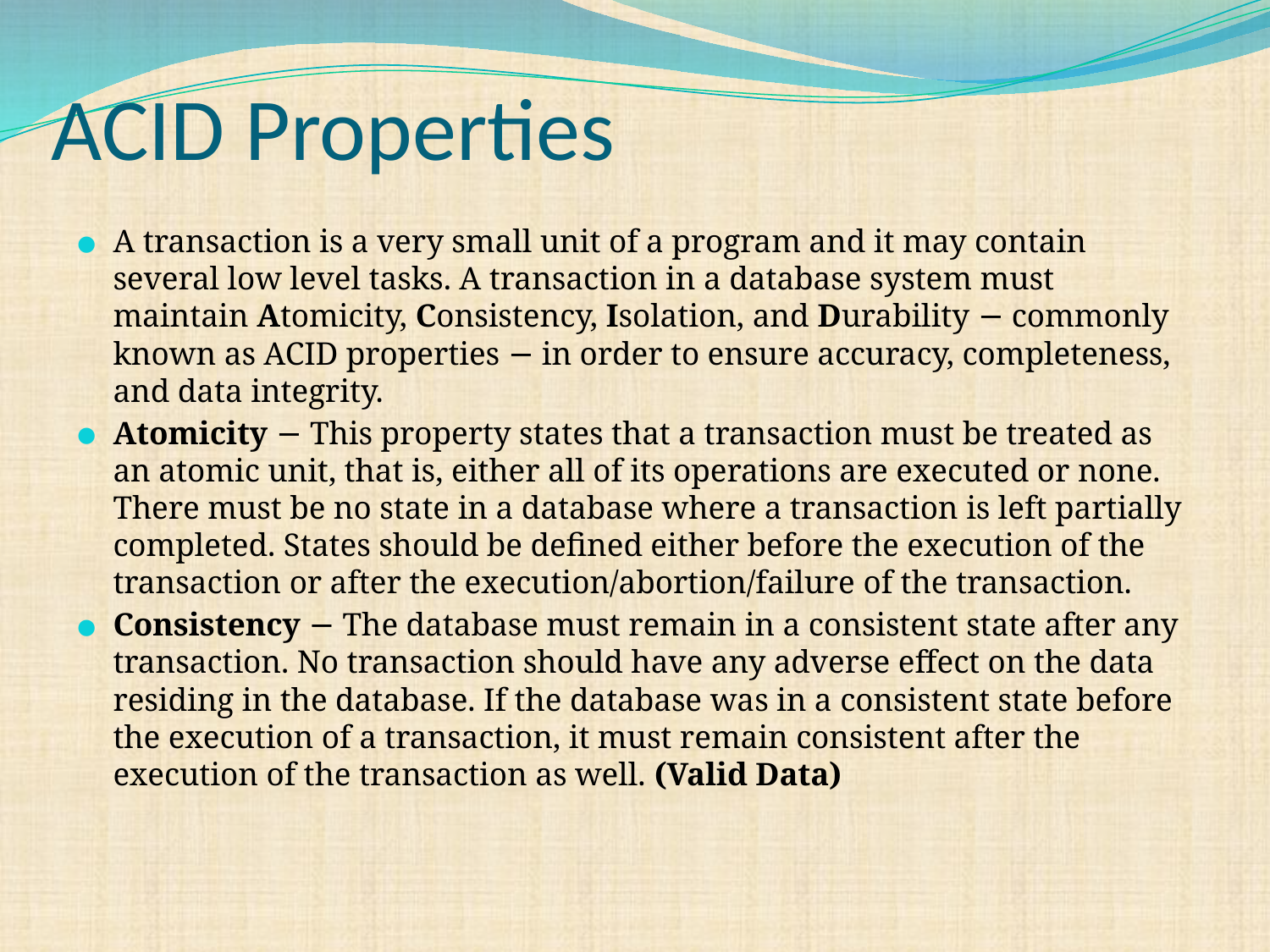

# ACID Properties
A transaction is a very small unit of a program and it may contain several low level tasks. A transaction in a database system must maintain Atomicity, Consistency, Isolation, and Durability − commonly known as ACID properties − in order to ensure accuracy, completeness, and data integrity.
Atomicity − This property states that a transaction must be treated as an atomic unit, that is, either all of its operations are executed or none. There must be no state in a database where a transaction is left partially completed. States should be defined either before the execution of the transaction or after the execution/abortion/failure of the transaction.
Consistency − The database must remain in a consistent state after any transaction. No transaction should have any adverse effect on the data residing in the database. If the database was in a consistent state before the execution of a transaction, it must remain consistent after the execution of the transaction as well. (Valid Data)